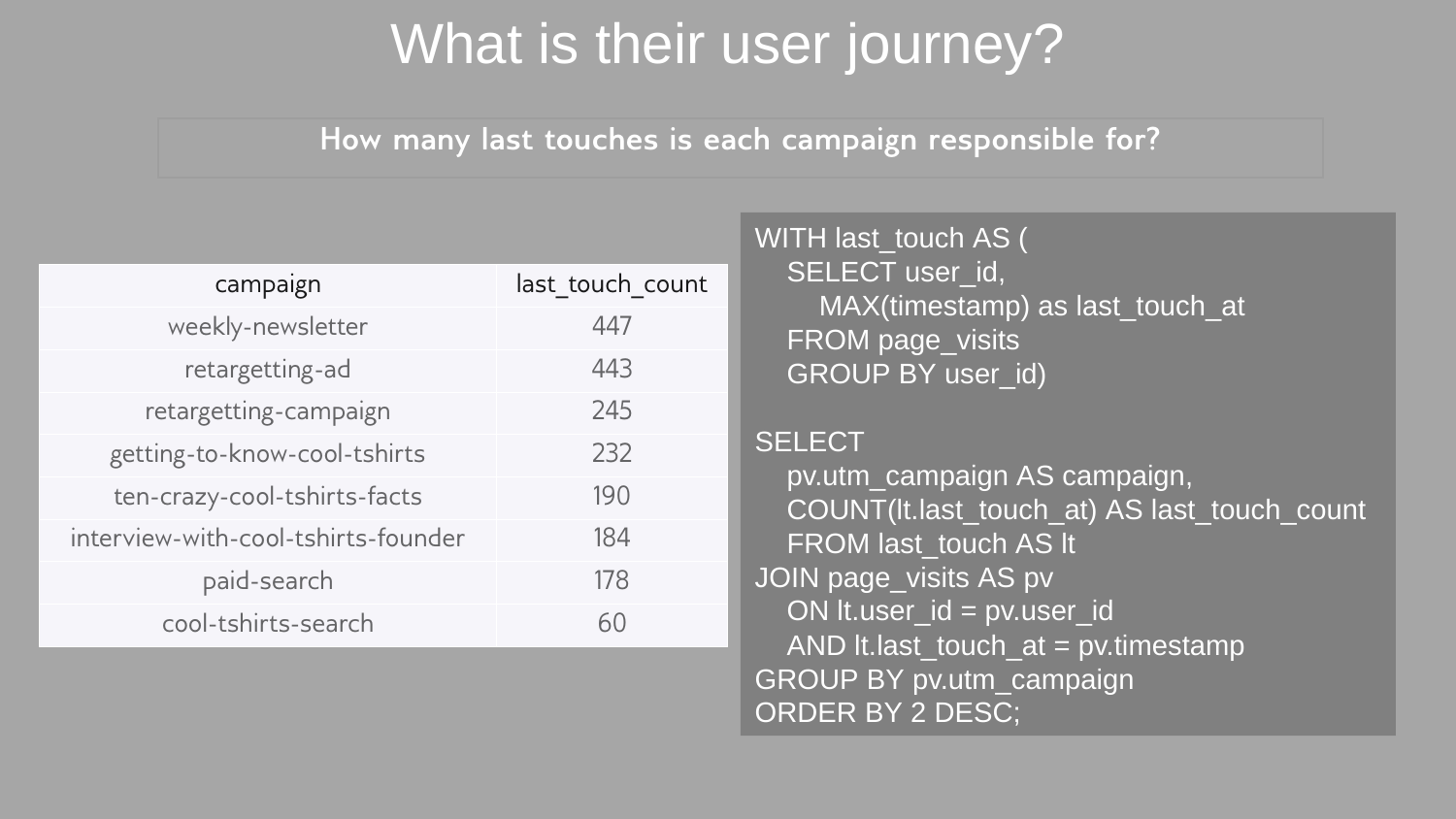

What is their user journey?
| How many last touches is each campaign responsible for? |
| --- |
WITH last_touch AS (
    SELECT user_id,
        MAX(timestamp) as last_touch_at
    FROM page_visits
    GROUP BY user_id)
SELECT
    pv.utm_campaign AS campaign,
    COUNT(lt.last_touch_at) AS last_touch_count
    FROM last_touch AS lt
JOIN page_visits AS pv
    ON lt.user_id = pv.user_id
    AND lt.last_touch_at = pv.timestamp
GROUP BY pv.utm_campaign
ORDER BY 2 DESC;
| campaign | last\_touch\_count |
| --- | --- |
| weekly-newsletter | 447 |
| retargetting-ad | 443 |
| retargetting-campaign | 245 |
| getting-to-know-cool-tshirts | 232 |
| ten-crazy-cool-tshirts-facts | 190 |
| interview-with-cool-tshirts-founder | 184 |
| paid-search | 178 |
| cool-tshirts-search | 60 |